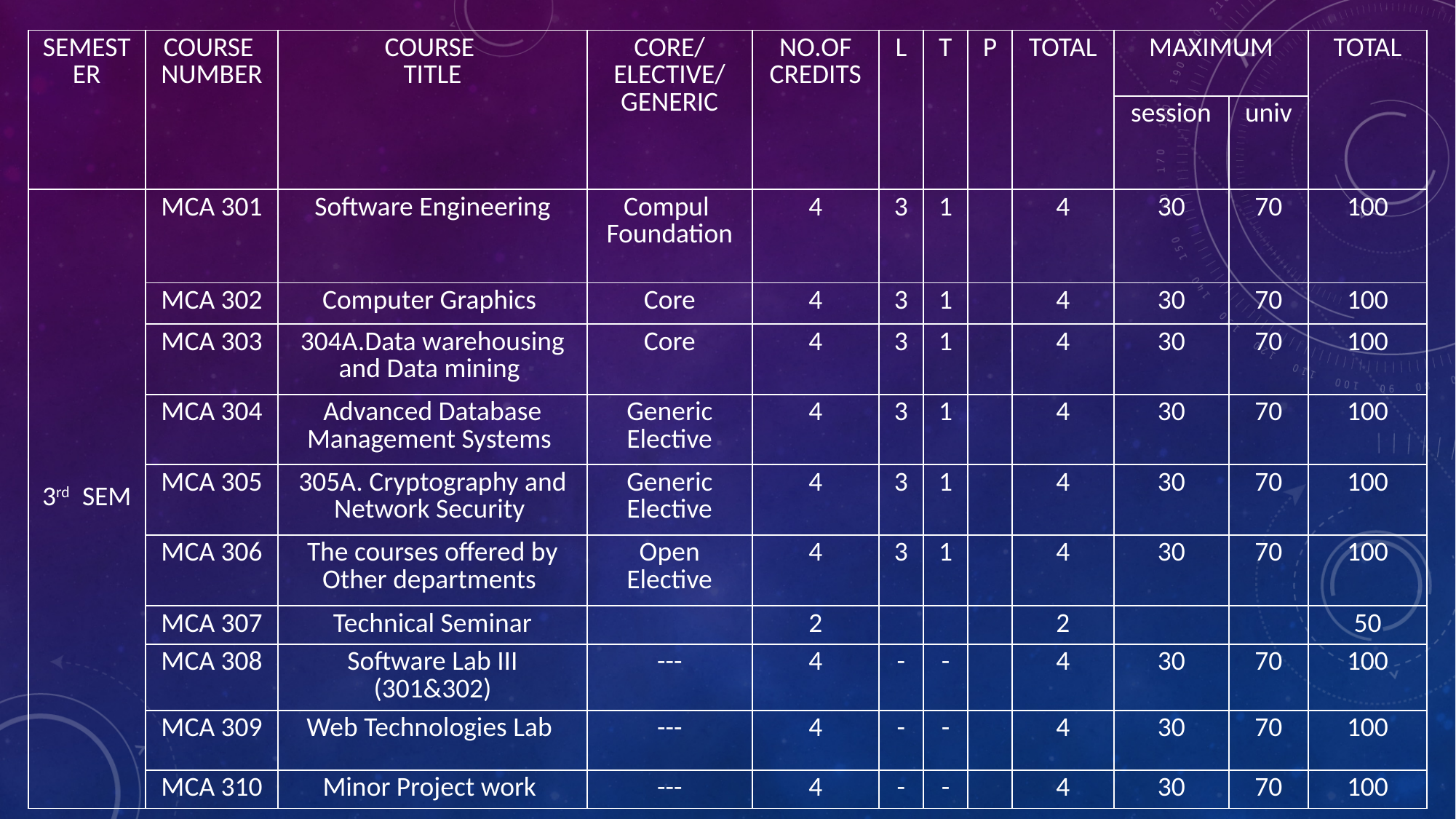

| SEMESTER | COURSE NUMBER | COURSE TITLE | CORE/ ELECTIVE/ GENERIC | NO.OF CREDITS | L | T | P | TOTAL | MAXIMUM |  | TOTAL |
| --- | --- | --- | --- | --- | --- | --- | --- | --- | --- | --- | --- |
|  |  |  |  |  |  |  |  |  | session | univ |  |
| 3rd SEM | MCA 301 | Software Engineering | Compul Foundation | 4 | 3 | 1 |  | 4 | 30 | 70 | 100 |
|  | MCA 302 | Computer Graphics | Core | 4 | 3 | 1 |  | 4 | 30 | 70 | 100 |
|  | MCA 303 | 304A.Data warehousing and Data mining | Core | 4 | 3 | 1 |  | 4 | 30 | 70 | 100 |
|  | MCA 304 | Advanced Database Management Systems | Generic Elective | 4 | 3 | 1 |  | 4 | 30 | 70 | 100 |
|  | MCA 305 | 305A. Cryptography and Network Security | Generic Elective | 4 | 3 | 1 |  | 4 | 30 | 70 | 100 |
|  | MCA 306 | The courses offered by Other departments | Open Elective | 4 | 3 | 1 |  | 4 | 30 | 70 | 100 |
|  | MCA 307 | Technical Seminar |  | 2 |  |  |  | 2 |  |  | 50 |
|  | MCA 308 | Software Lab III (301&302) | --- | 4 | - | - |  | 4 | 30 | 70 | 100 |
|  | MCA 309 | Web Technologies Lab | --- | 4 | - | - |  | 4 | 30 | 70 | 100 |
|  | MCA 310 | Minor Project work | --- | 4 | - | - |  | 4 | 30 | 70 | 100 |